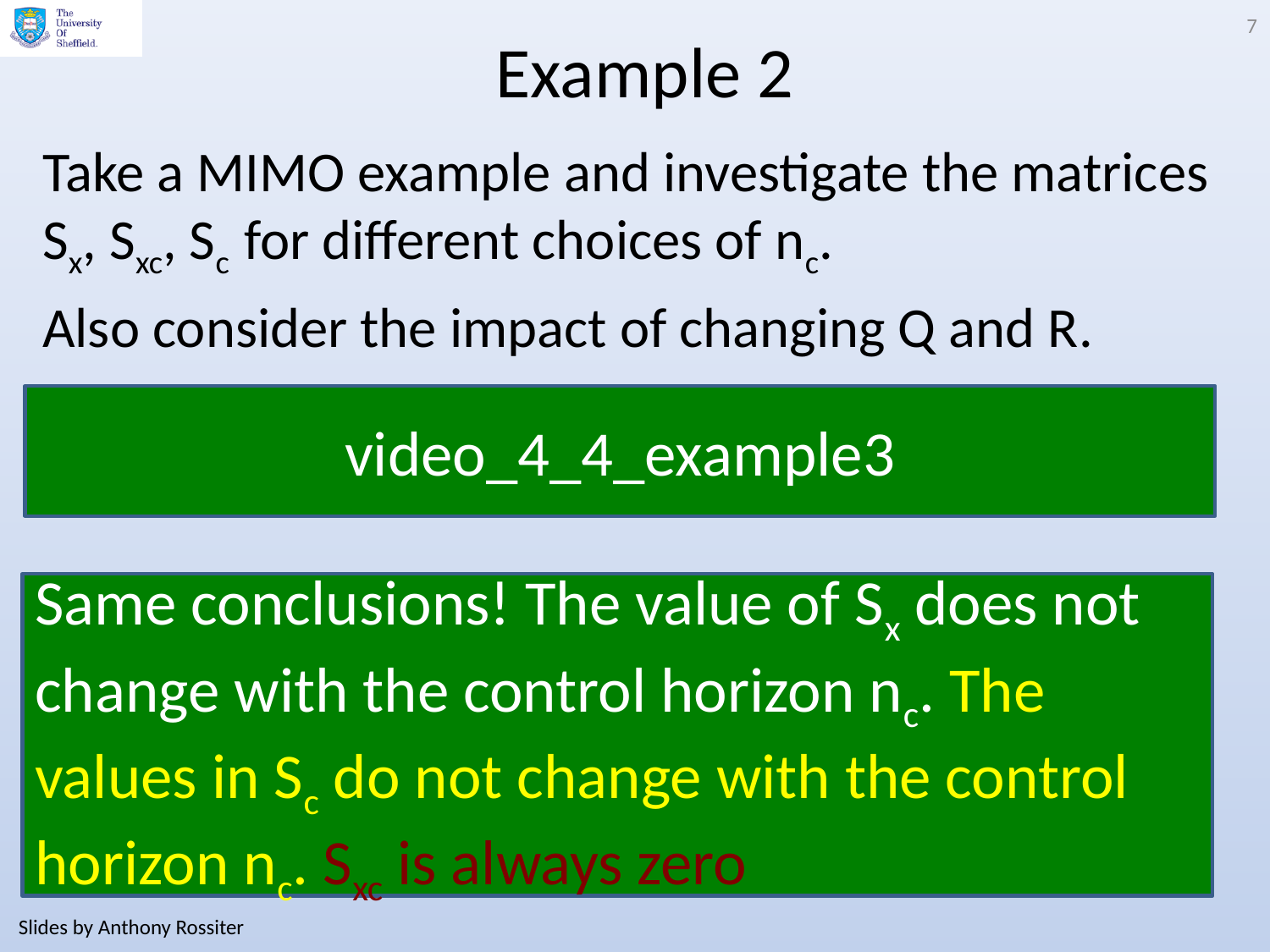

7
# Example 2
Take a MIMO example and investigate the matrices Sx, Sxc, Sc  for different choices of nc.
Also consider the impact of changing Q and R.
video_4_4_example3
Same conclusions! The value of Sx does not change with the control horizon nc. The values in Sc do not change with the control horizon nc. Sxc is always zero
Slides by Anthony Rossiter